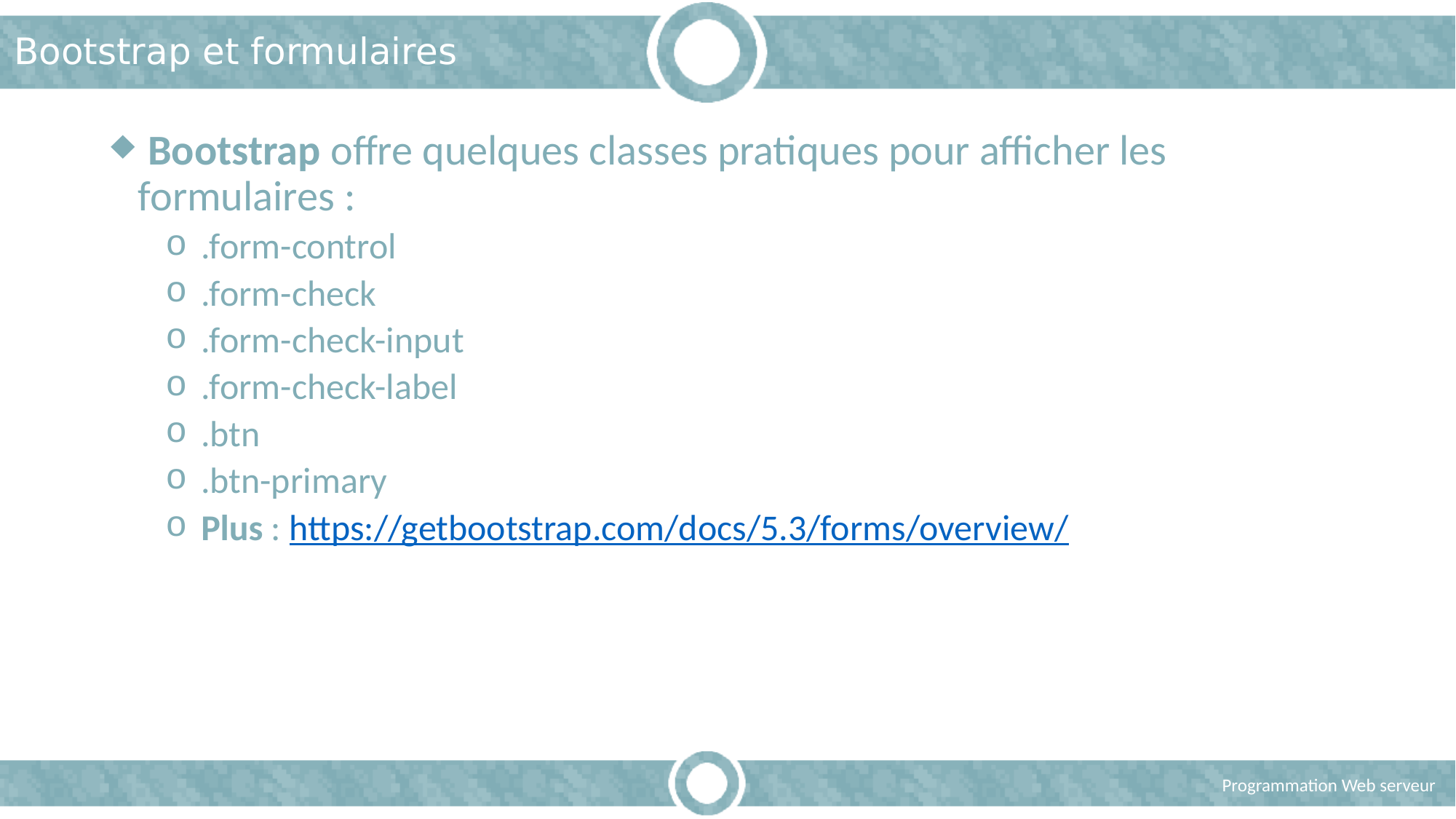

# Bootstrap et formulaires
 Bootstrap offre quelques classes pratiques pour afficher les formulaires :
 .form-control
 .form-check
 .form-check-input
 .form-check-label
 .btn
 .btn-primary
 Plus : https://getbootstrap.com/docs/5.3/forms/overview/